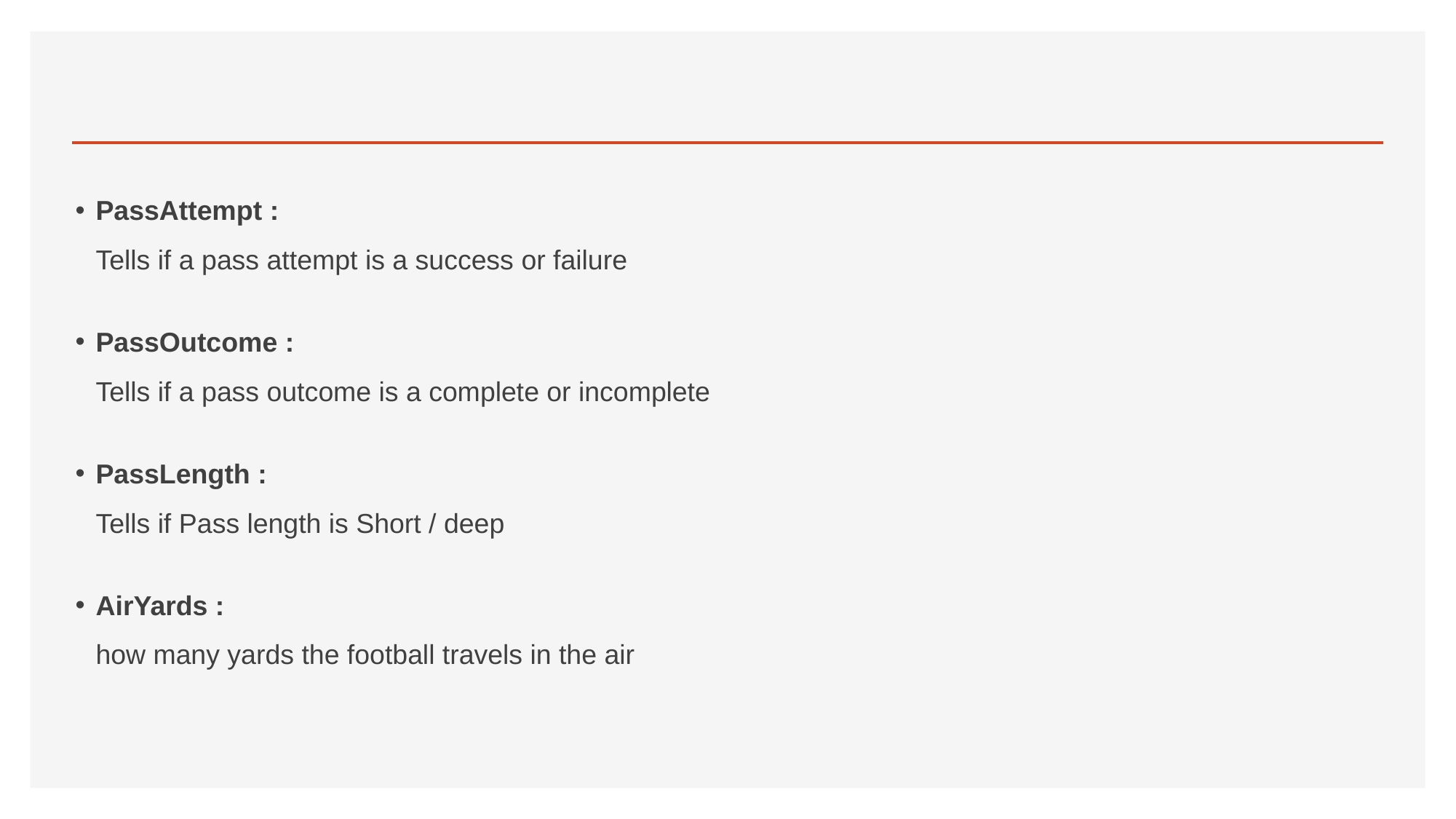

#
PassAttempt :
Tells if a pass attempt is a success or failure
PassOutcome :
Tells if a pass outcome is a complete or incomplete
PassLength :
Tells if Pass length is Short / deep
AirYards :
how many yards the football travels in the air